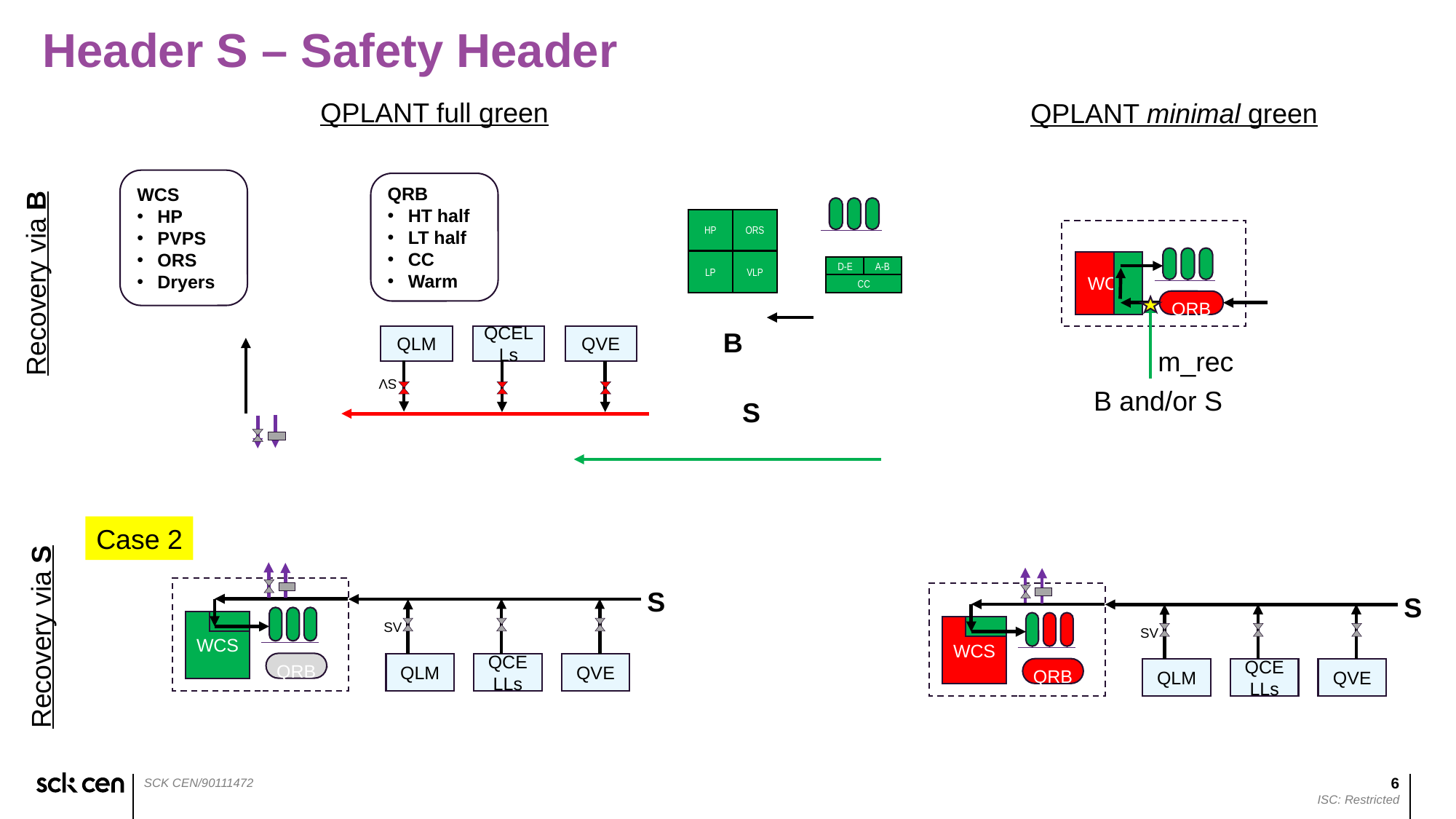

Header S – Safety Header
QPLANT full green
QPLANT minimal green
WCS
HP
PVPS
ORS
Dryers
QRB
HT half
LT half
CC
Warm

HP
ORS
LP
VLP
D-E
A-B
CC

WCS

Recovery via B

QRB

B
QLM
QCELLs
QVE
m_rec
SV

B and/or S
S

Case 2

S

WCS

SV

QLM
QCELLs
QVE
QRB

S

WCS

SV

QLM
QCELLs
QVE
QRB
Recovery via S
6